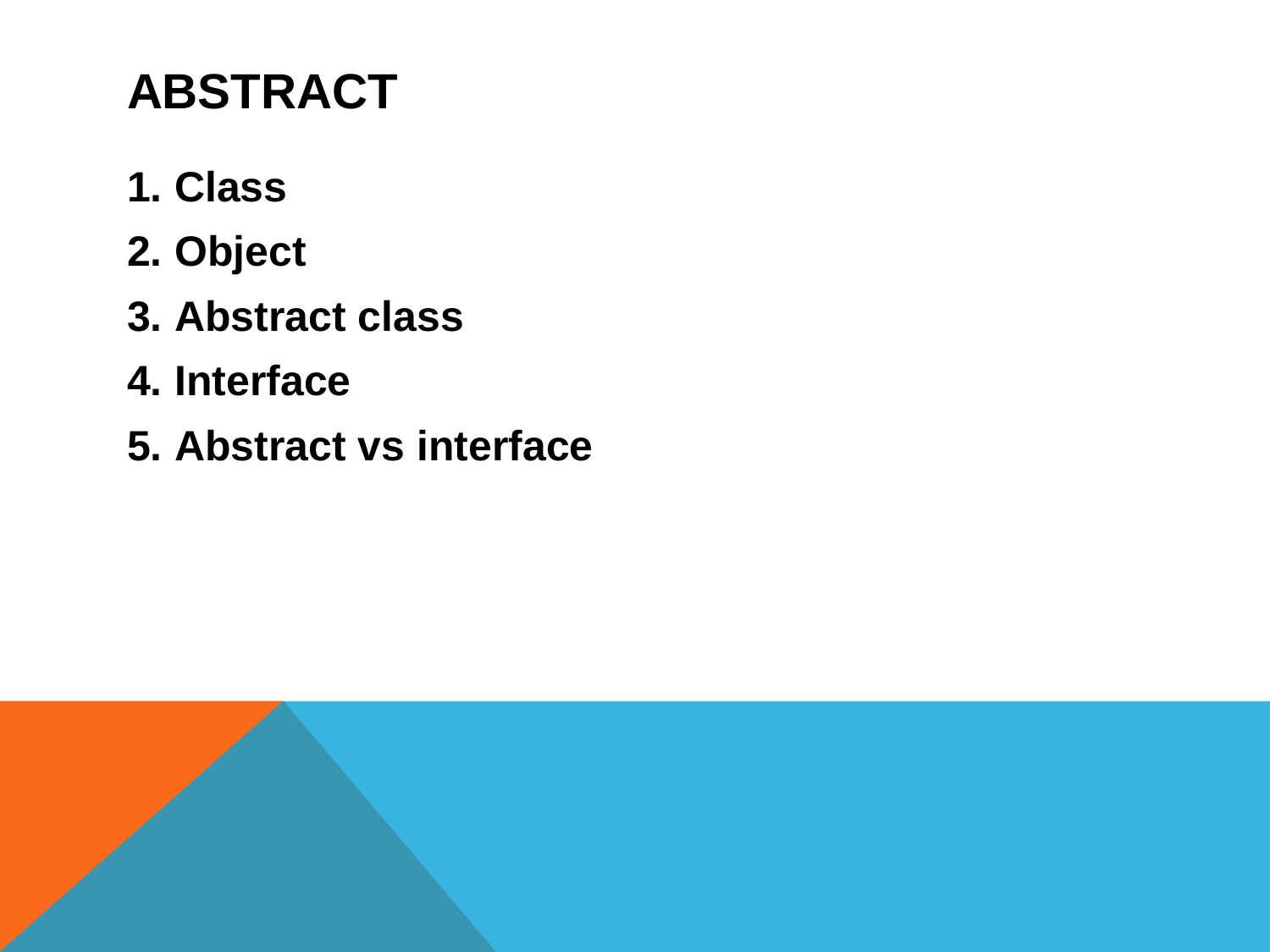

# ABSTRACT
Class
Object
Abstract class
Interface
Abstract vs interface